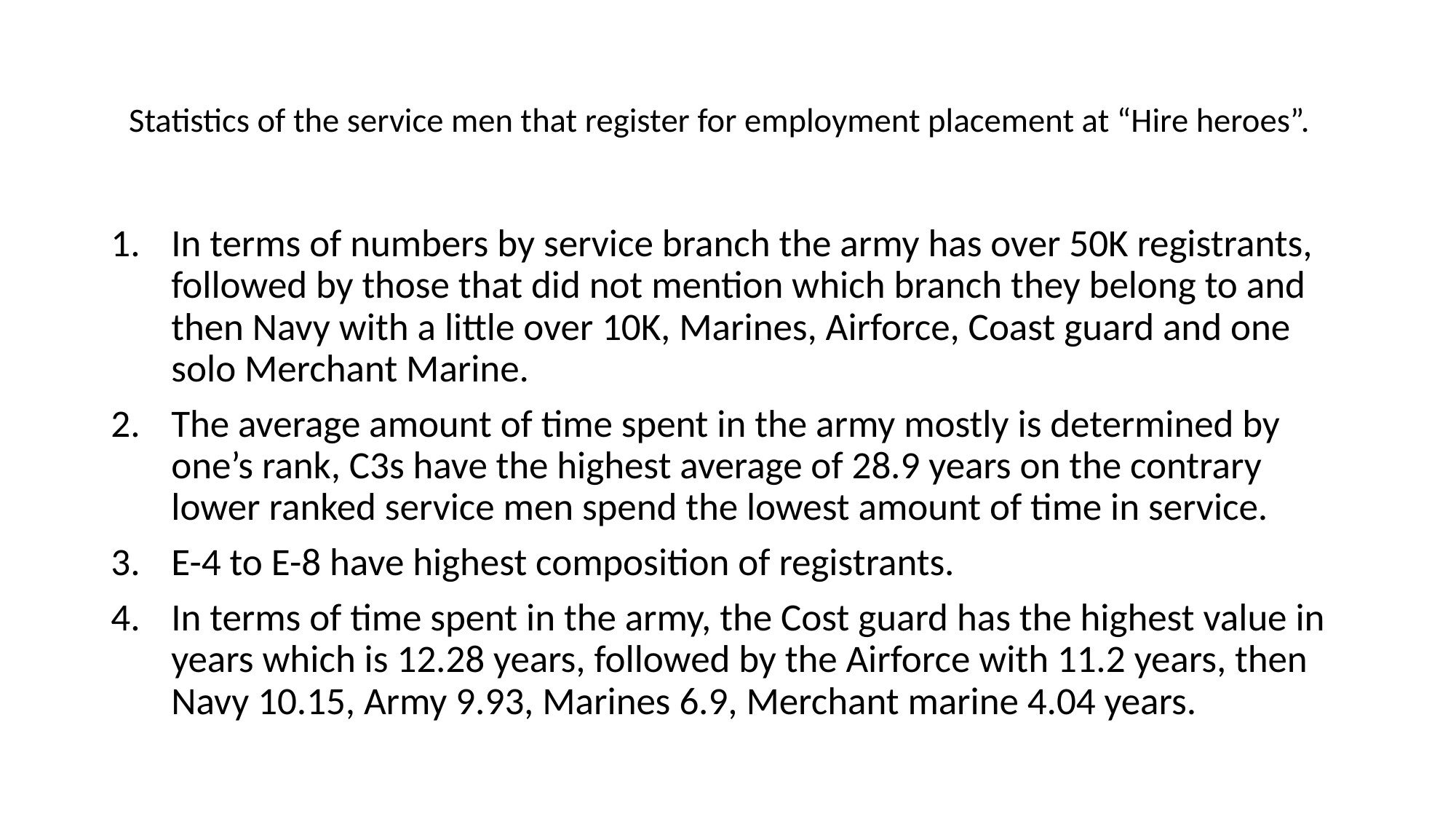

# Statistics of the service men that register for employment placement at “Hire heroes”.
In terms of numbers by service branch the army has over 50K registrants, followed by those that did not mention which branch they belong to and then Navy with a little over 10K, Marines, Airforce, Coast guard and one solo Merchant Marine.
The average amount of time spent in the army mostly is determined by one’s rank, C3s have the highest average of 28.9 years on the contrary  lower ranked service men spend the lowest amount of time in service.
E-4 to E-8 have highest composition of registrants.
In terms of time spent in the army, the Cost guard has the highest value in years which is 12.28 years, followed by the Airforce with 11.2 years, then Navy 10.15, Army 9.93, Marines 6.9, Merchant marine 4.04 years.